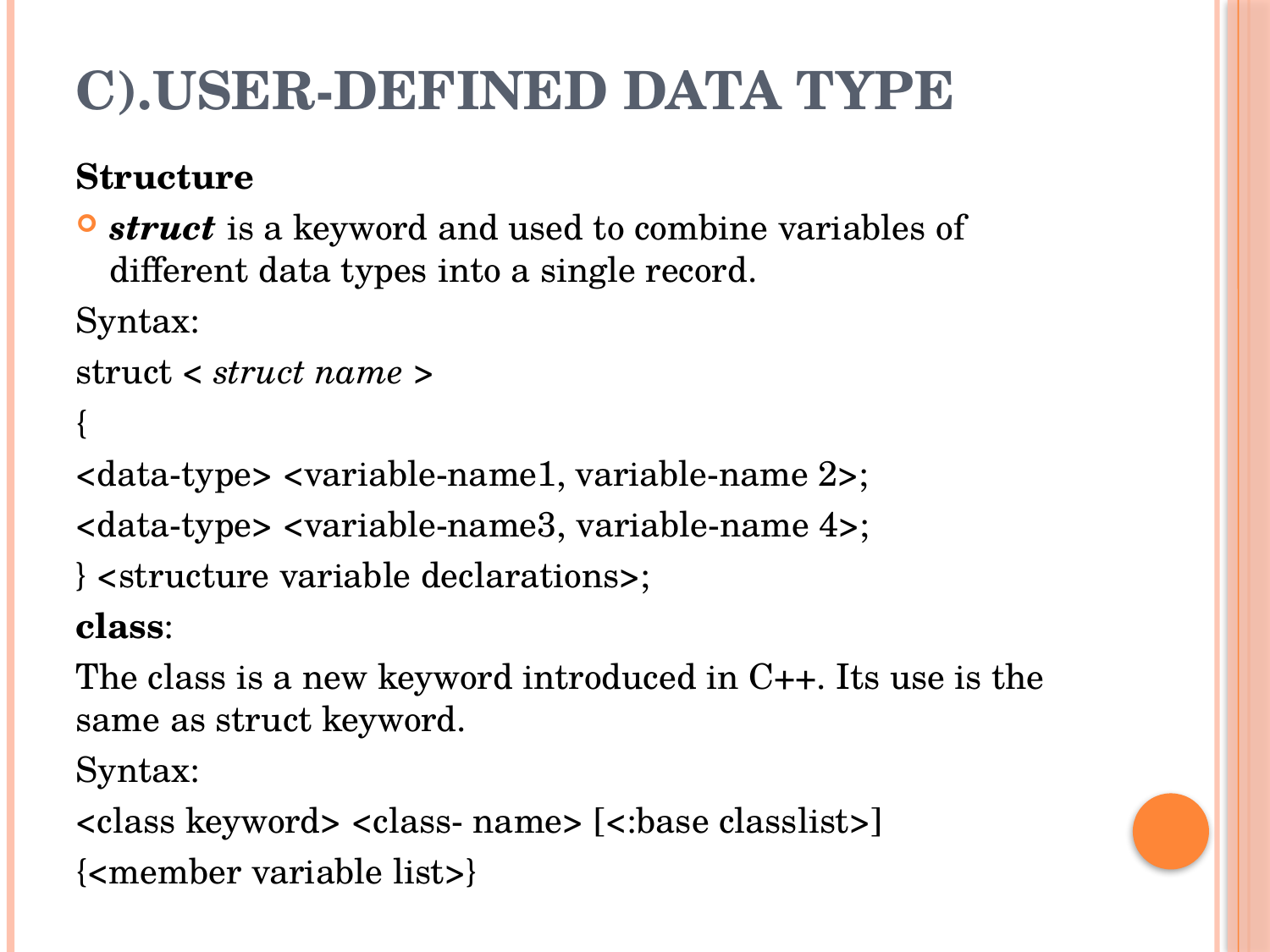

# c).User-Defined Data Type
Structure
struct is a keyword and used to combine variables of different data types into a single record.
Syntax:
struct < struct name >
{
<data-type> <variable-name1, variable-name 2>;
<data-type> <variable-name3, variable-name 4>;
} <structure variable declarations>;
class:
The class is a new keyword introduced in C++. Its use is the same as struct keyword.
Syntax:
<class keyword> <class- name> [<:base classlist>]
{<member variable list>}